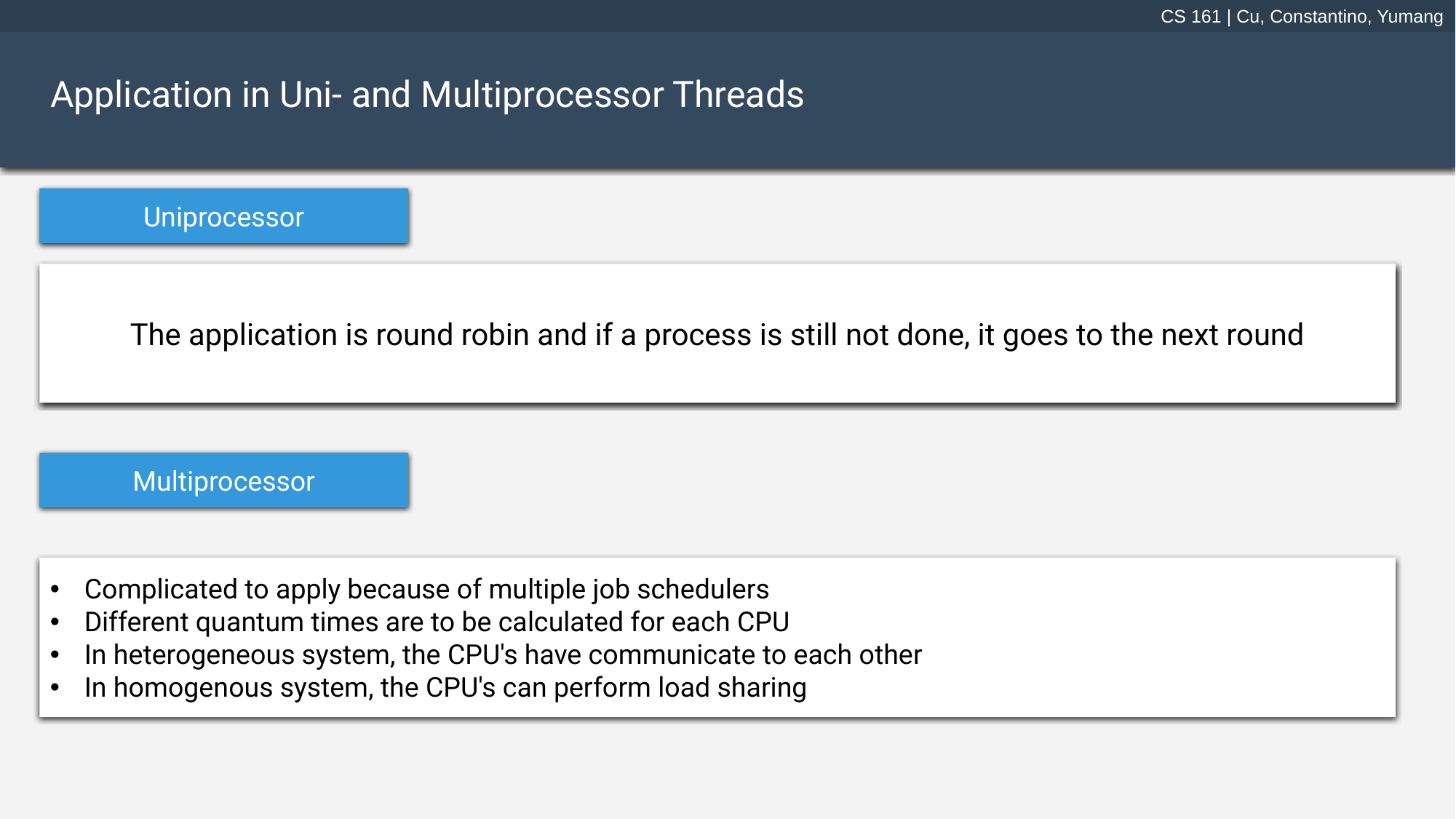

CS 161 | Cu, Constantino, Yumang

Application in Uni- and Multiprocessor Threads
Uniprocessor
The application is round robin and if a process is still not done, it goes to the next round
Multiprocessor
Complicated to apply because of multiple job schedulers
Different quantum times are to be calculated for each CPU
In heterogeneous system, the CPU's have communicate to each other
In homogenous system, the CPU's can perform load sharing